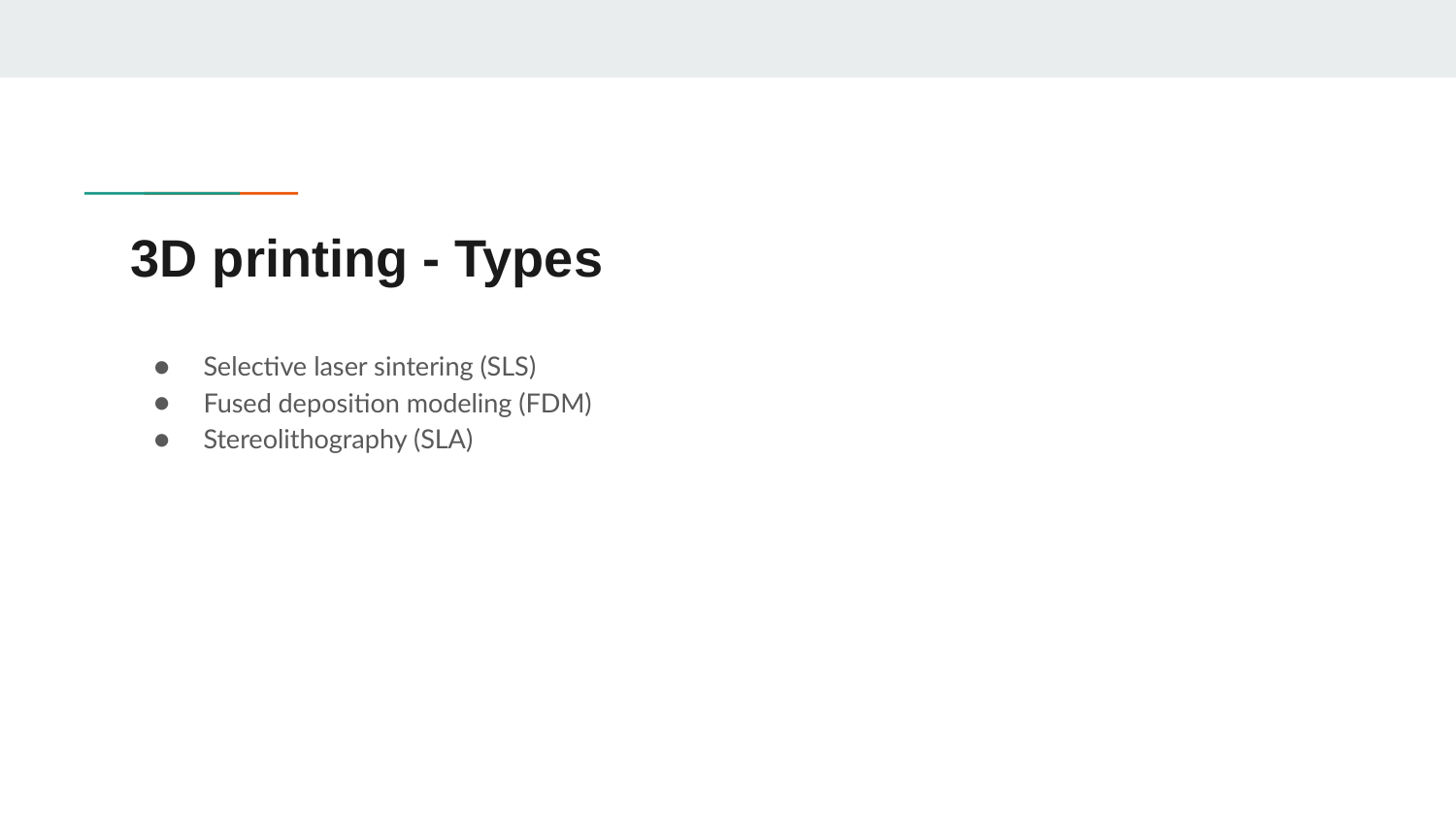

# 3D printing - Types
Selective laser sintering (SLS)
Fused deposition modeling (FDM)
Stereolithography (SLA)